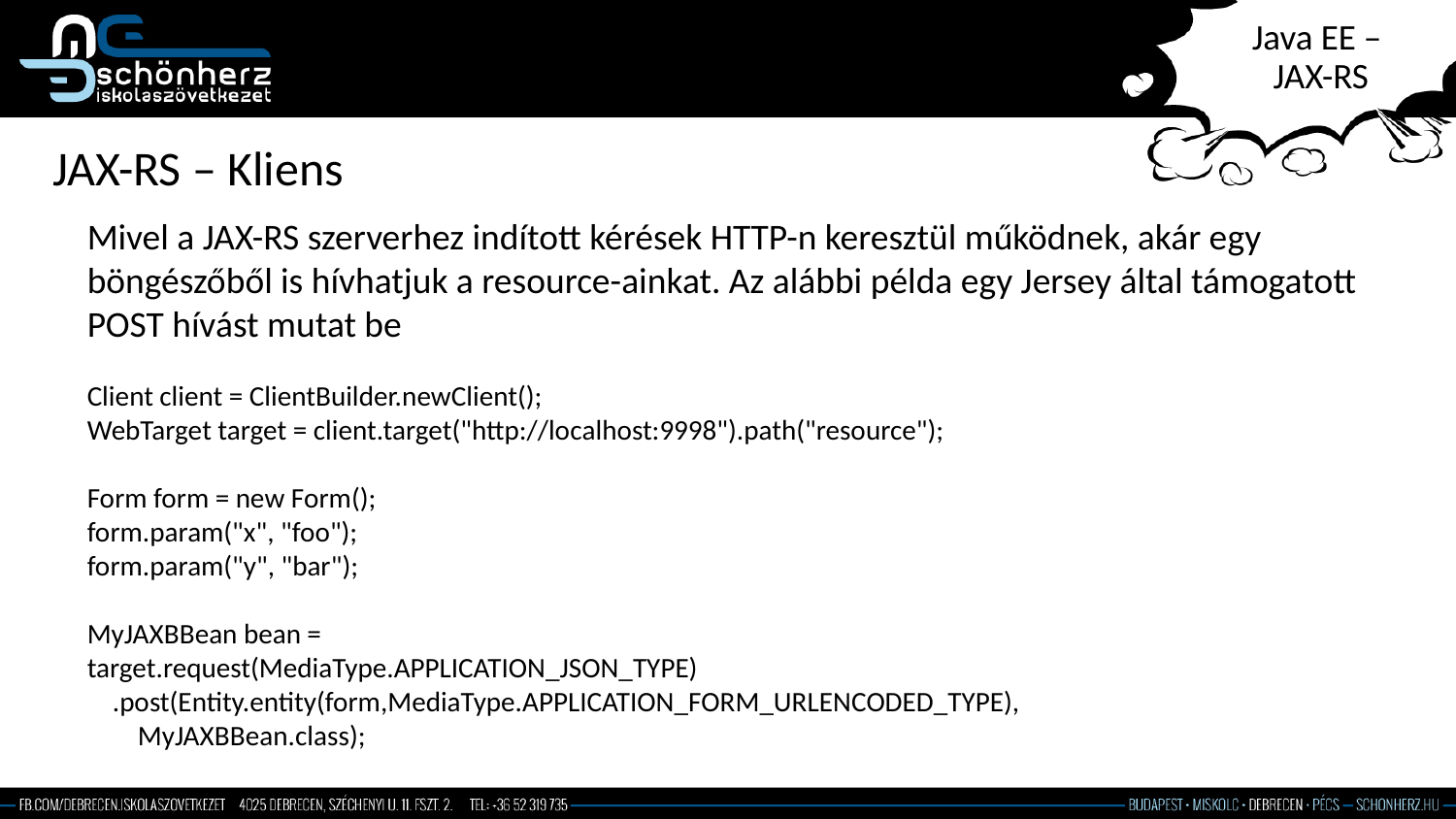

# Java EE – JAX-RS
JAX-RS – Kliens
Mivel a JAX-RS szerverhez indított kérések HTTP-n keresztül működnek, akár egy
böngészőből is hívhatjuk a resource-ainkat. Az alábbi példa egy Jersey által támogatott
POST hívást mutat be

Client client = ClientBuilder.newClient();
WebTarget target = client.target("http://localhost:9998").path("resource");

Form form = new Form();
form.param("x", "foo");
form.param("y", "bar");

MyJAXBBean bean =
target.request(MediaType.APPLICATION_JSON_TYPE)
    .post(Entity.entity(form,MediaType.APPLICATION_FORM_URLENCODED_TYPE),
        MyJAXBBean.class);